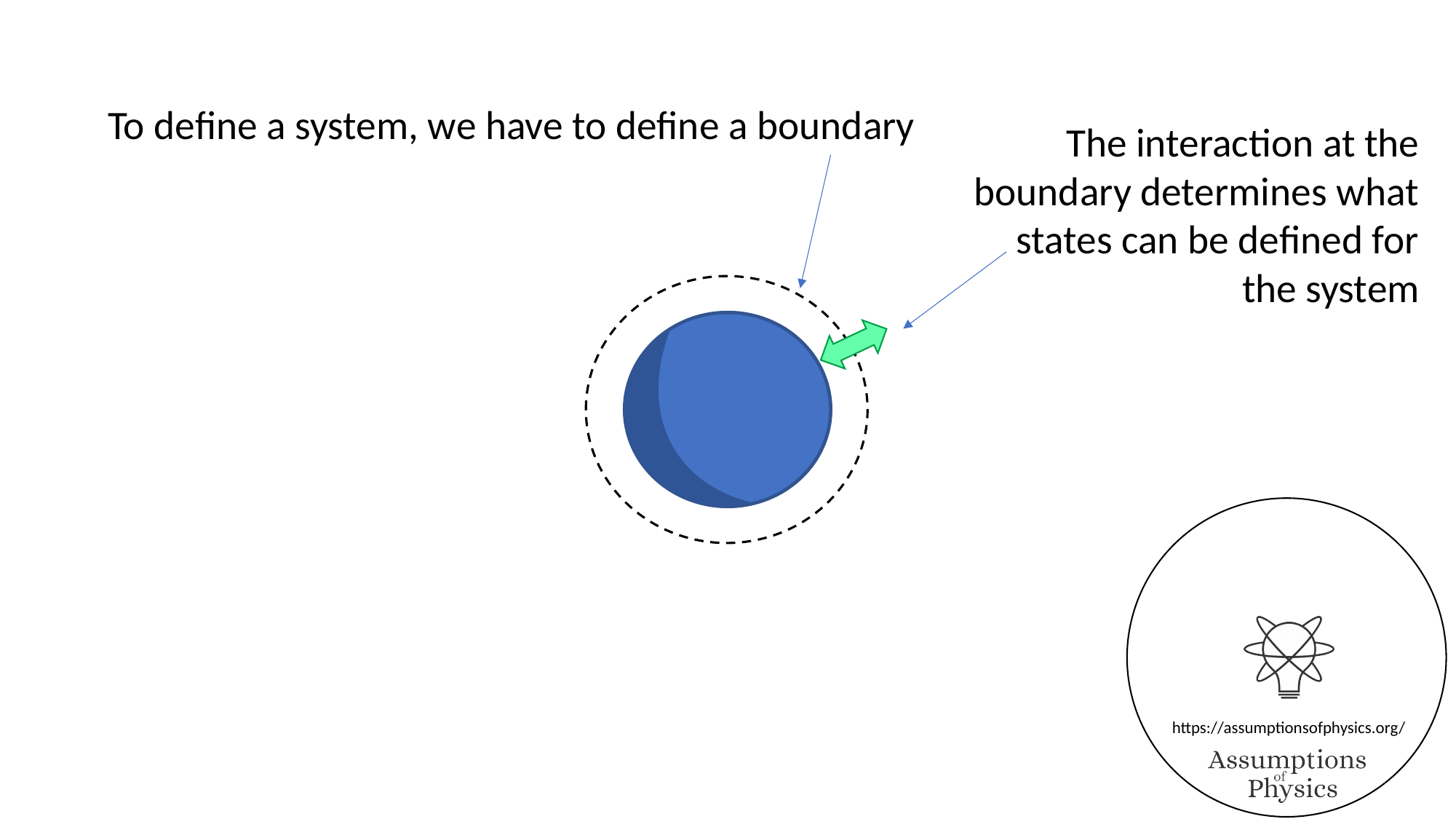

To define a system, we have to define a boundary
The interaction at the boundary determines what states can be defined for the system